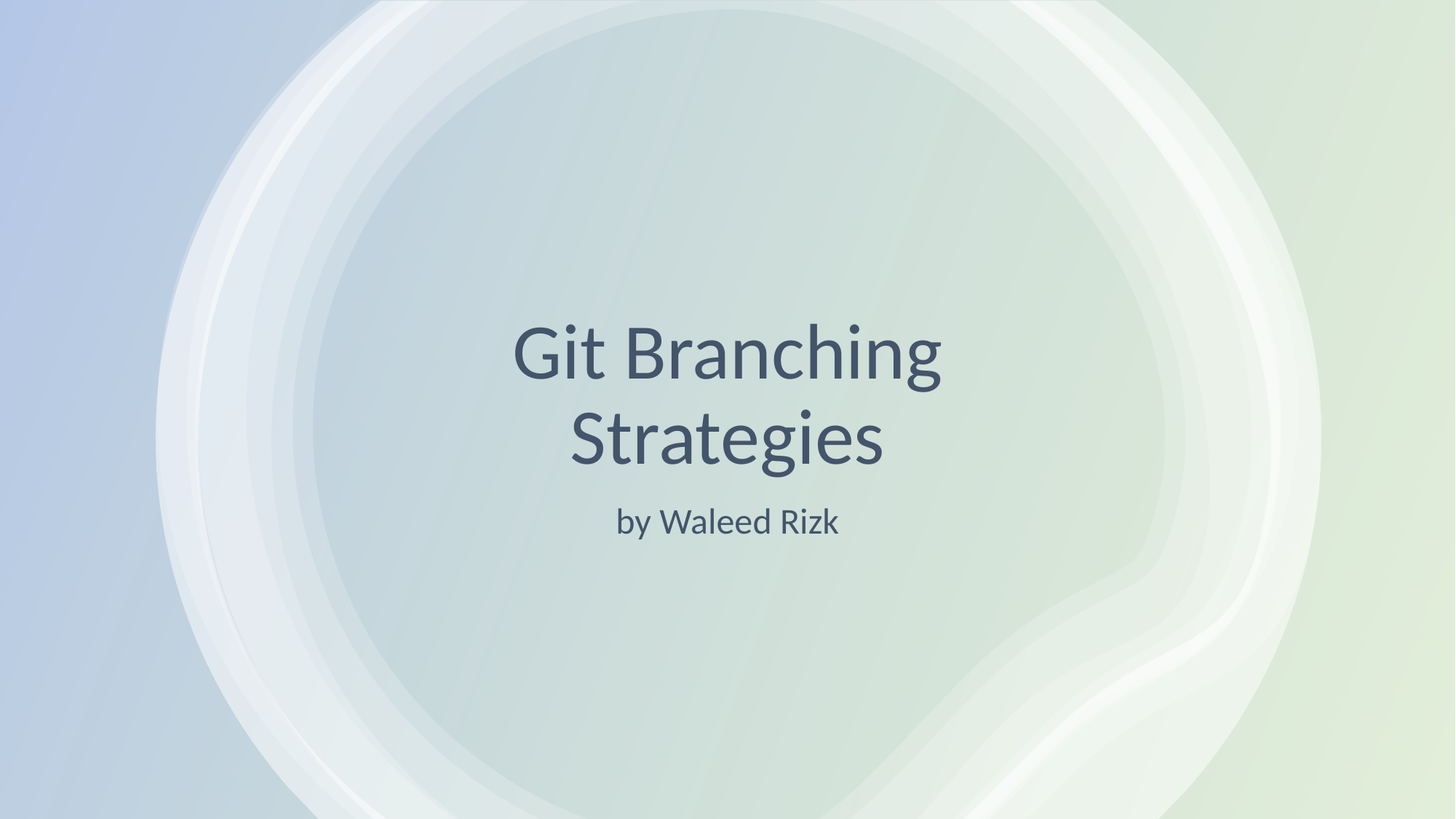

# Git Branching Strategies
by Waleed Rizk